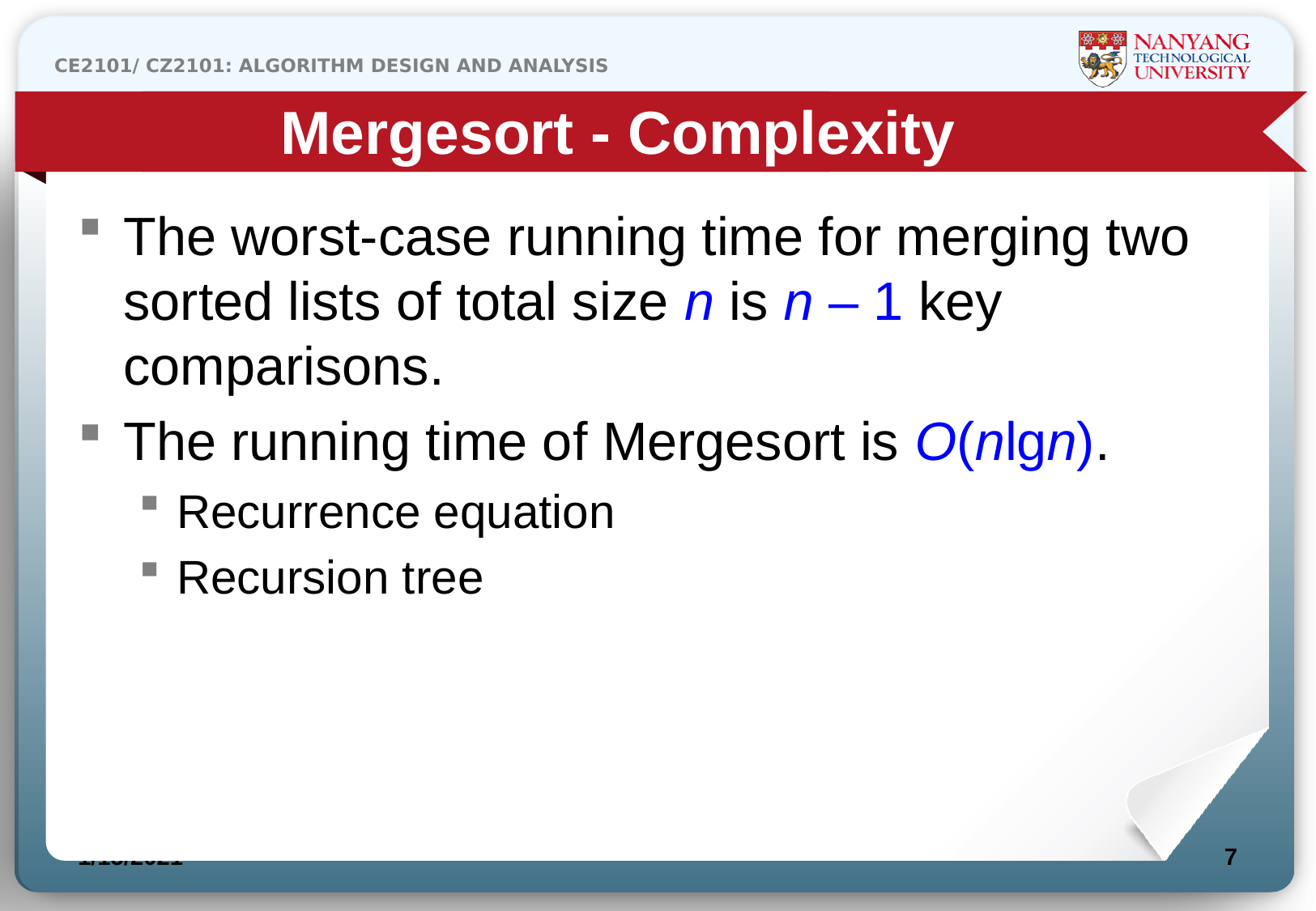

Mergesort - Complexity
The worst-case running time for merging two sorted lists of total size n is n – 1 key comparisons.
The running time of Mergesort is O(nlgn).
Recurrence equation
Recursion tree